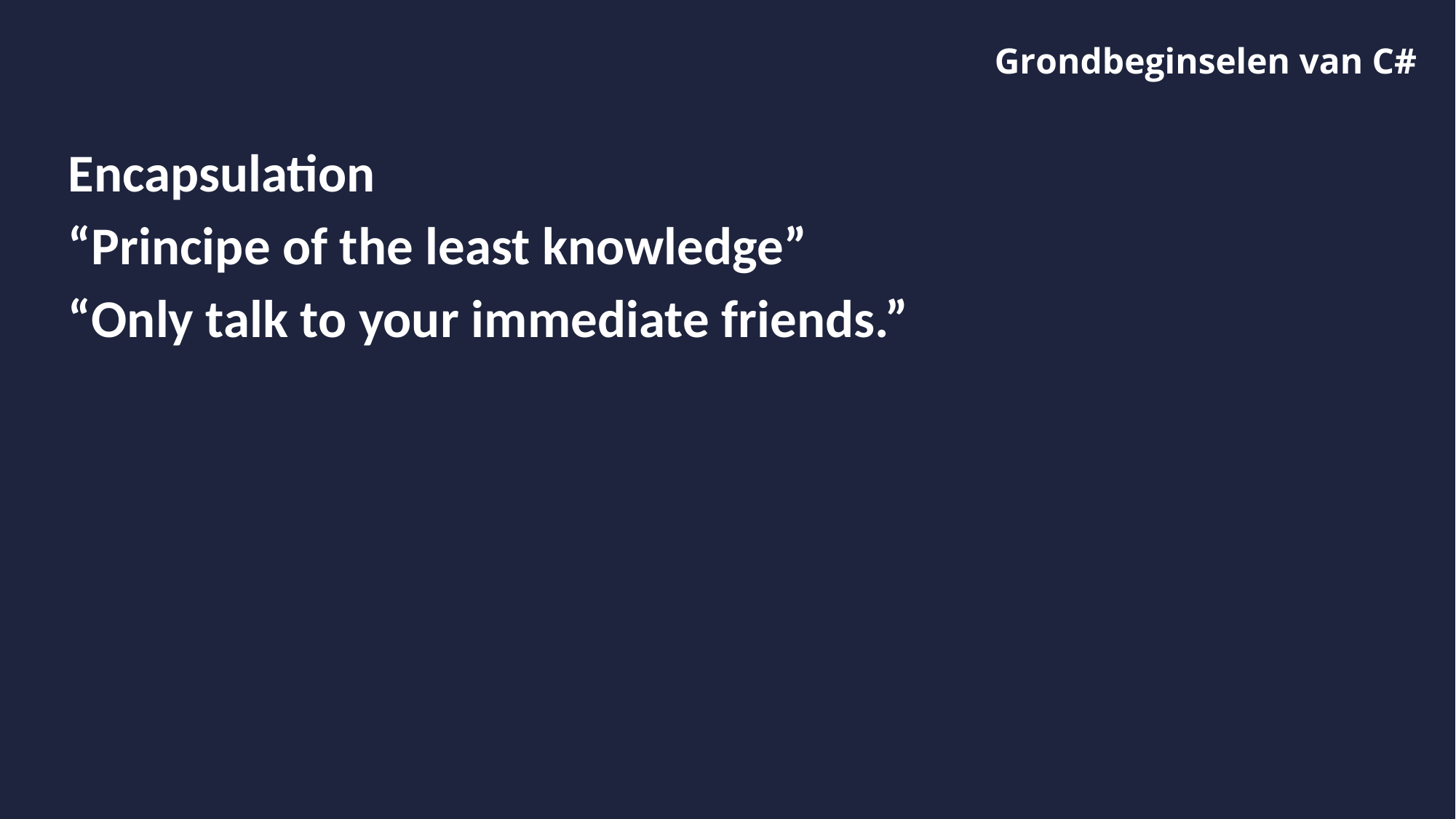

# Grondbeginselen van C#
Encapsulation
“Principe of the least knowledge”
“Only talk to your immediate friends.”